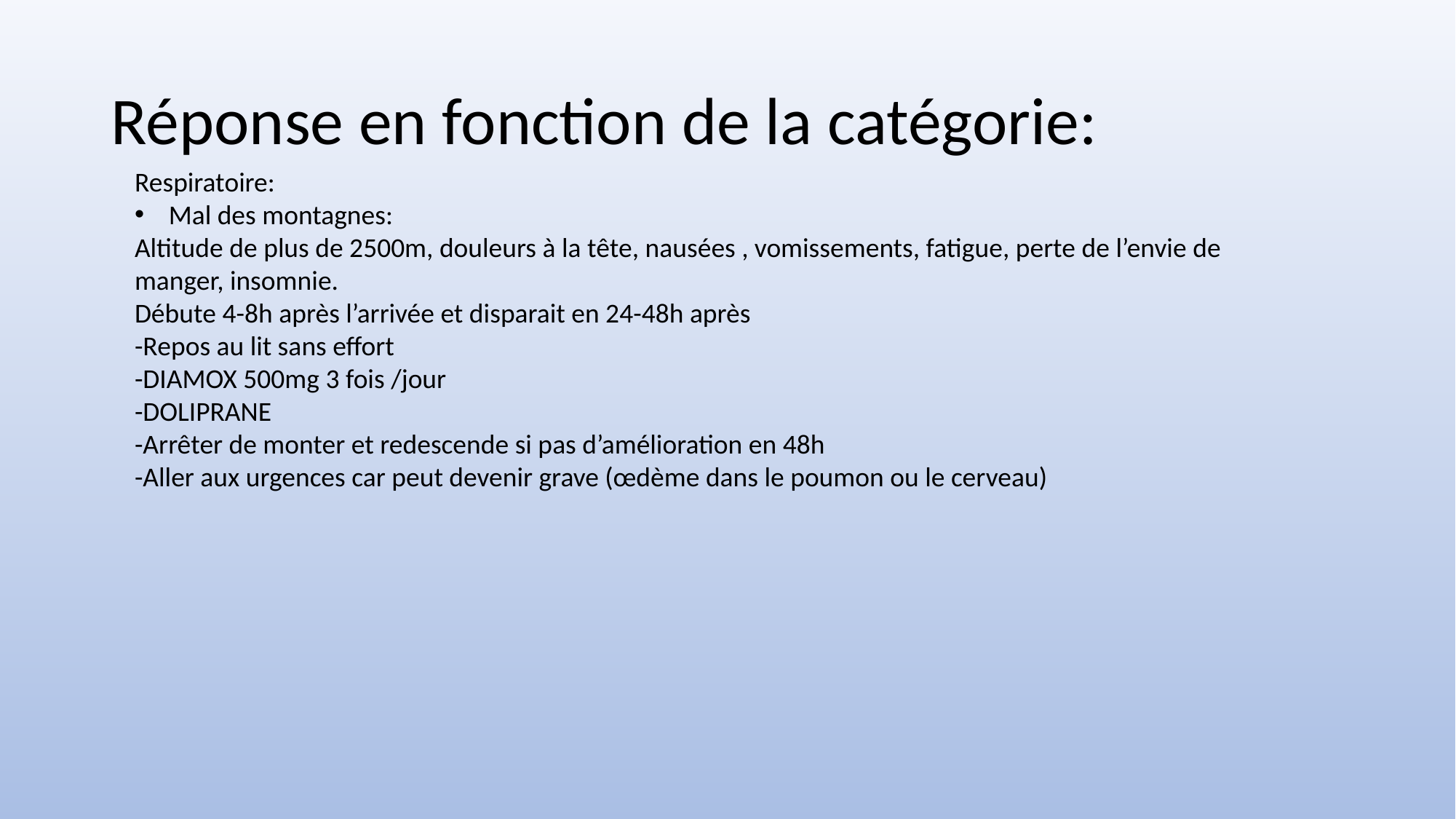

# Réponse en fonction de la catégorie:
Respiratoire:
Mal des montagnes:
Altitude de plus de 2500m, douleurs à la tête, nausées , vomissements, fatigue, perte de l’envie de manger, insomnie.
Débute 4-8h après l’arrivée et disparait en 24-48h après
-Repos au lit sans effort
-DIAMOX 500mg 3 fois /jour
-DOLIPRANE
-Arrêter de monter et redescende si pas d’amélioration en 48h
-Aller aux urgences car peut devenir grave (œdème dans le poumon ou le cerveau)